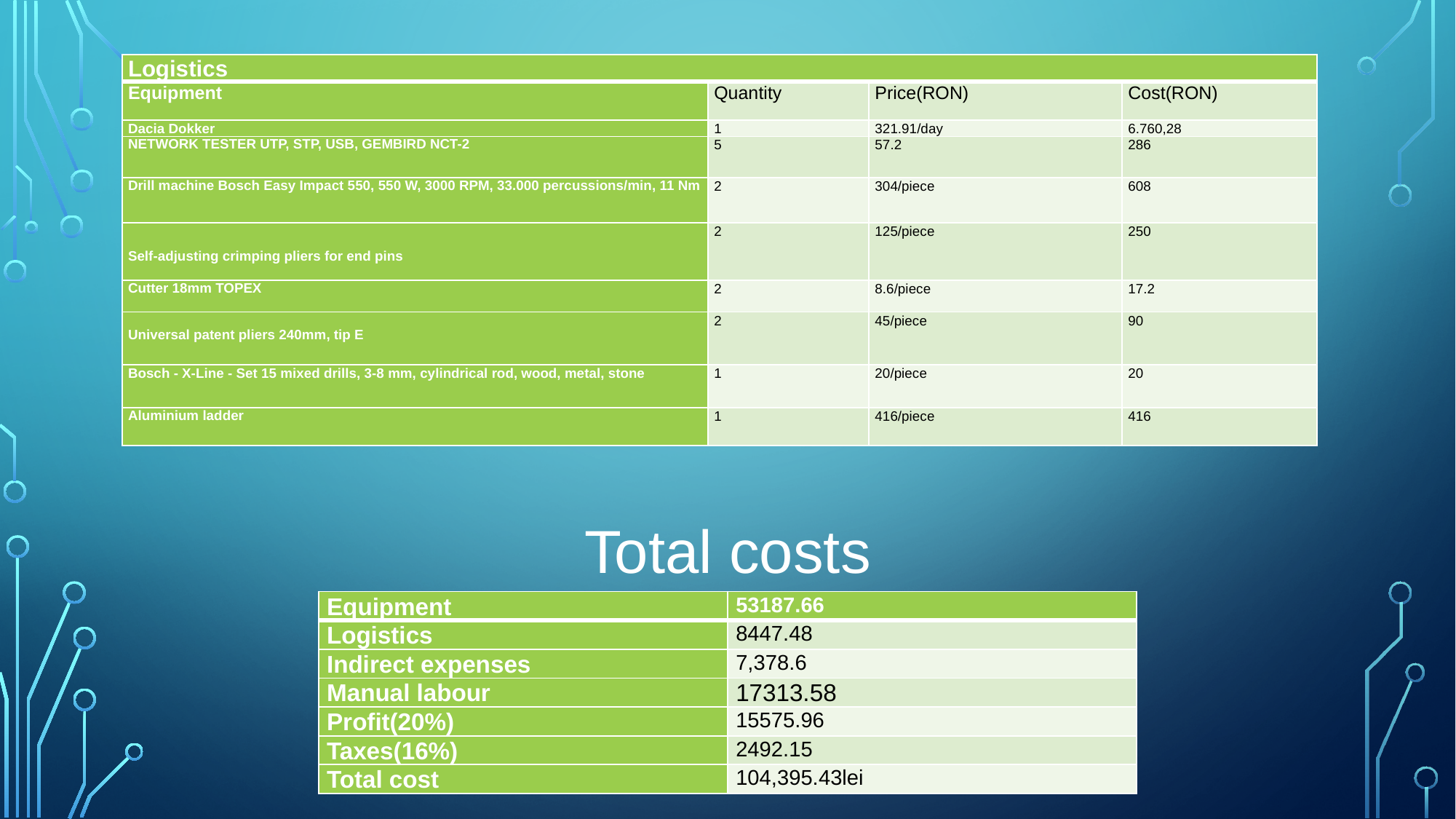

| Logistics |  |  |  |
| --- | --- | --- | --- |
| Equipment | Quantity | Price(RON) | Cost(RON) |
| Dacia Dokker | 1 | 321.91/day | 6.760,28 |
| network TESTER UTP, STP, USB, GEMBIRD NCT-2 | 5 | 57.2 | 286 |
| Drill machine Bosch Easy Impact 550, 550 W, 3000 RPM, 33.000 percussions/min, 11 Nm | 2 | 304/piece | 608 |
| Self-adjusting crimping pliers for end pins | 2 | 125/piece | 250 |
| Cutter 18mm TOPEX | 2 | 8.6/piece | 17.2 |
| Universal patent pliers 240mm, tip E | 2 | 45/piece | 90 |
| Bosch - X-Line - Set 15 mixed drills, 3-8 mm, cylindrical rod, wood, metal, stone | 1 | 20/piece | 20 |
| Aluminium ladder | 1 | 416/piece | 416 |
Total costs
| Equipment | 53187.66 |
| --- | --- |
| Logistics | 8447.48 |
| Indirect expenses | 7,378.6 |
| Manual labour | 17313.58 |
| Profit(20%) | 15575.96 |
| Taxes(16%) | 2492.15 |
| Total cost | 104,395.43lei |